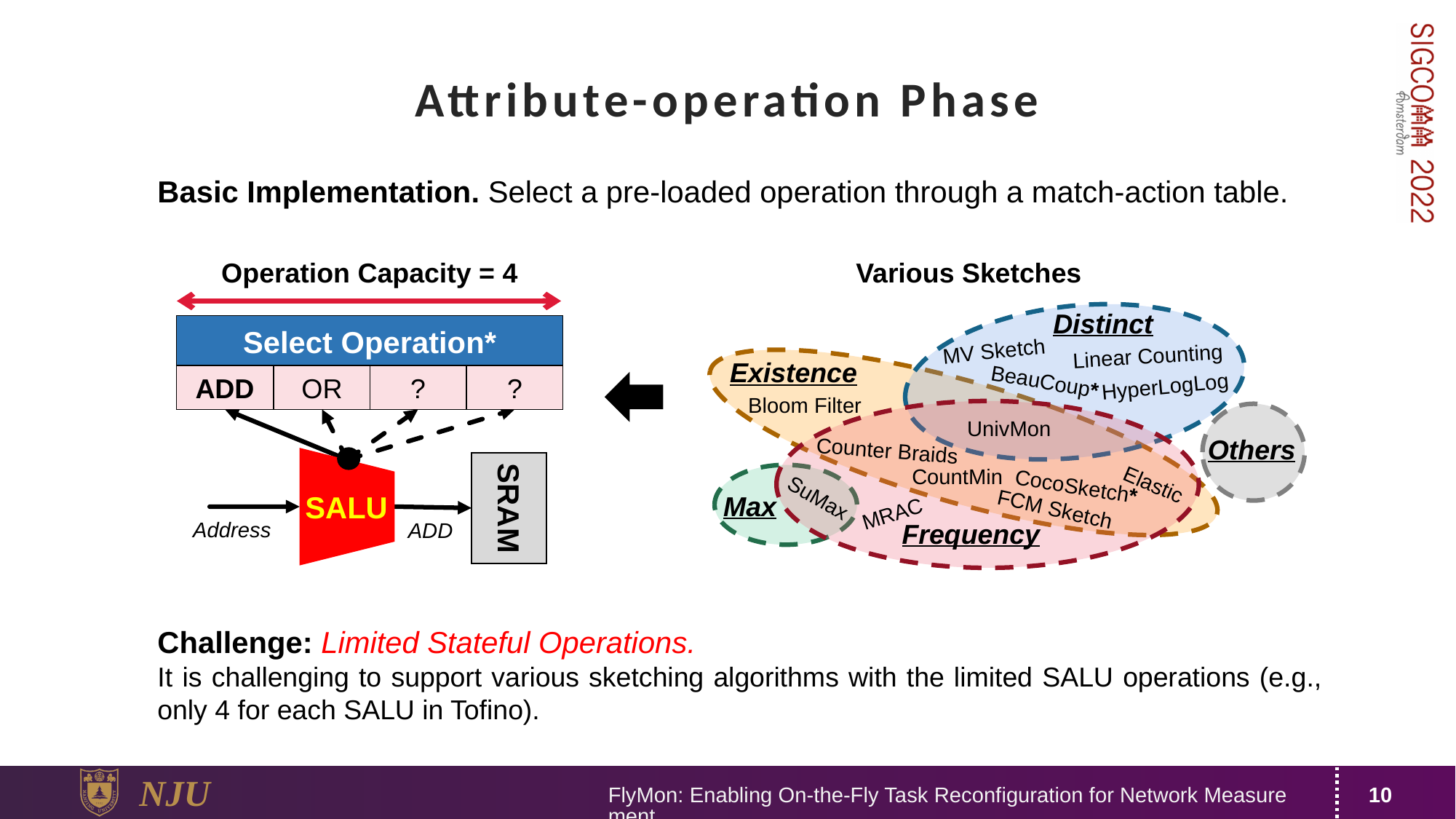

# Attribute-operation Phase
Basic Implementation. Select a pre-loaded operation through a match-action table.
Operation Capacity = 4
Various Sketches
Distinct

MV Sketch
Linear Counting
Existence
BeauCoup*
HyperLogLog

Bloom Filter

UnivMon
Counter Braids
CountMin

Elastic
CocoSketch*
SuMax
Max
FCM Sketch
MRAC
Frequency

Others

Select Operation*
ADD
OR
?
?

SRAM

SALU
Address
ADD
Challenge: Limited Stateful Operations.
It is challenging to support various sketching algorithms with the limited SALU operations (e.g., only 4 for each SALU in Tofino).
FlyMon: Enabling On-the-Fly Task Reconfiguration for Network Measurement
10